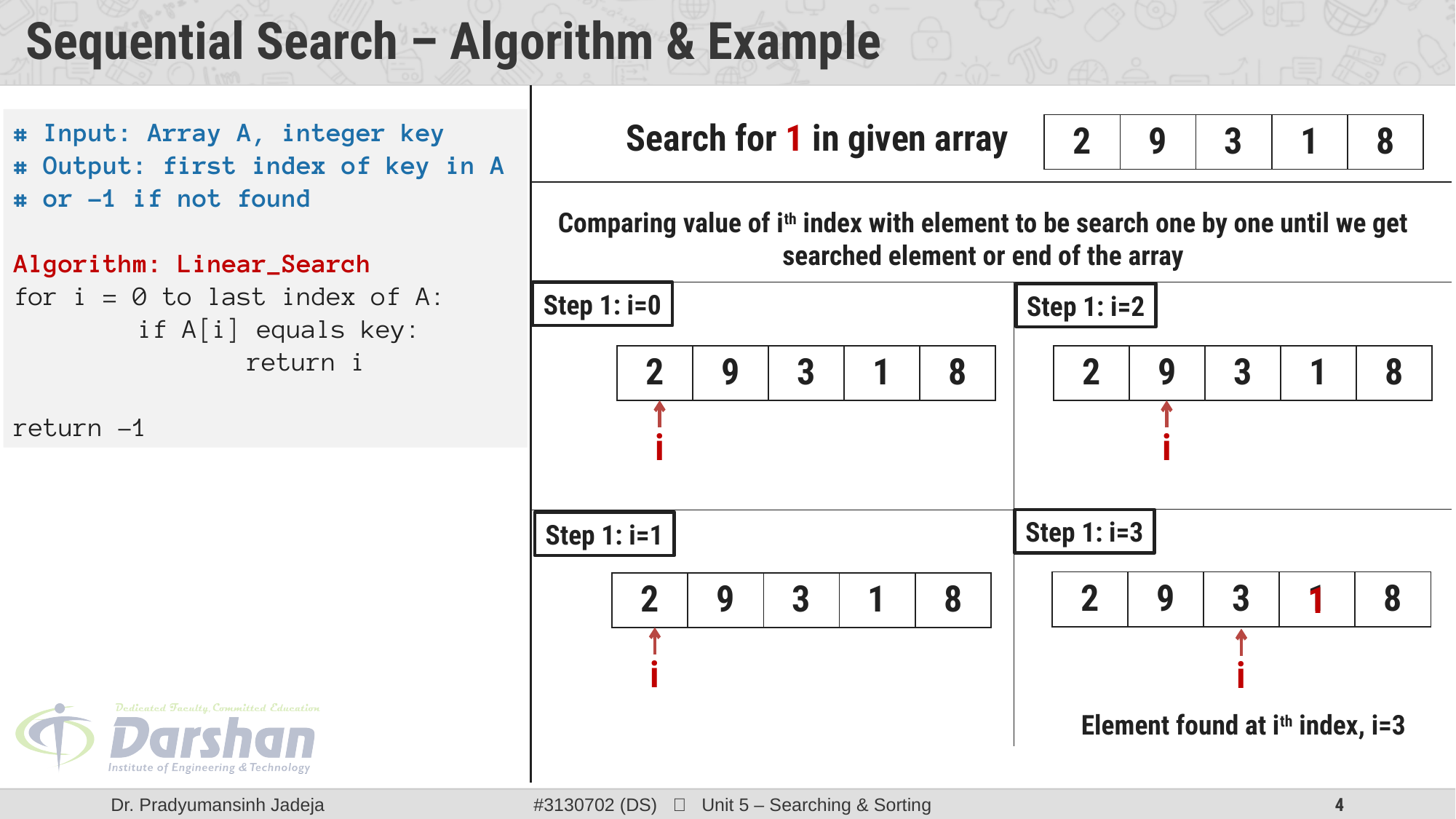

# Sequential Search – Algorithm & Example
# Input: Array A, integer key
# Output: first index of key in A
# or -1 if not found

Algorithm: Linear_Search
for i = 0 to last index of A:
	 if A[i] equals key:
		 return i

return -1
Search for 1 in given array
| 2 | 9 | 3 | 1 | 8 |
| --- | --- | --- | --- | --- |
Comparing value of ith index with element to be search one by one until we get searched element or end of the array
Step 1: i=0
Step 1: i=2
| 2 | 9 | 3 | 1 | 8 |
| --- | --- | --- | --- | --- |
| 2 | 9 | 3 | 1 | 8 |
| --- | --- | --- | --- | --- |
i
i
Step 1: i=3
Step 1: i=1
| 2 | 9 | 3 | 1 | 8 |
| --- | --- | --- | --- | --- |
1
| 2 | 9 | 3 | 1 | 8 |
| --- | --- | --- | --- | --- |
i
i
Element found at ith index, i=3